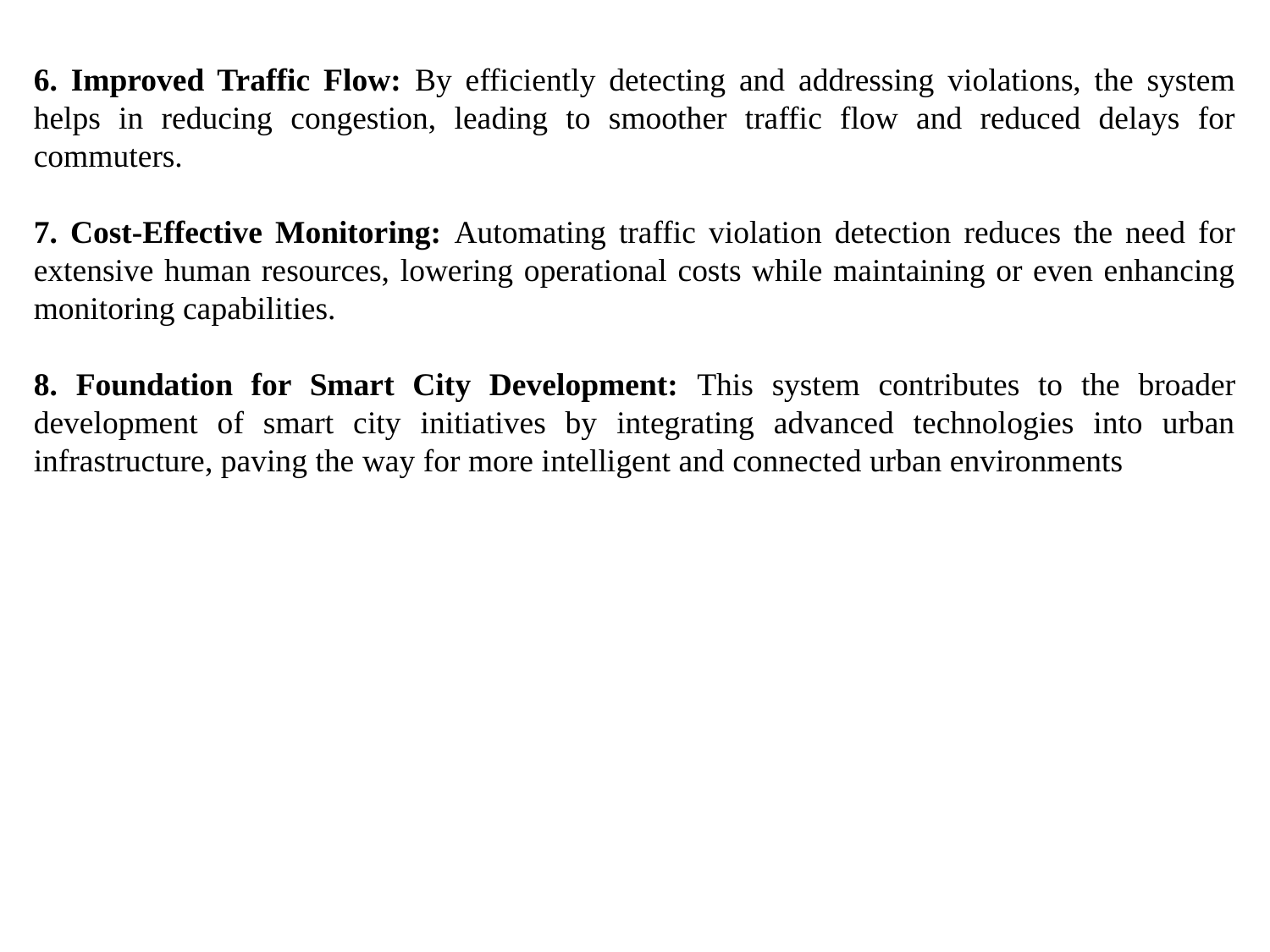

6. Improved Traffic Flow: By efficiently detecting and addressing violations, the system helps in reducing congestion, leading to smoother traffic flow and reduced delays for commuters.

7. Cost-Effective Monitoring: Automating traffic violation detection reduces the need for extensive human resources, lowering operational costs while maintaining or even enhancing monitoring capabilities.

8. Foundation for Smart City Development: This system contributes to the broader development of smart city initiatives by integrating advanced technologies into urban infrastructure, paving the way for more intelligent and connected urban environments